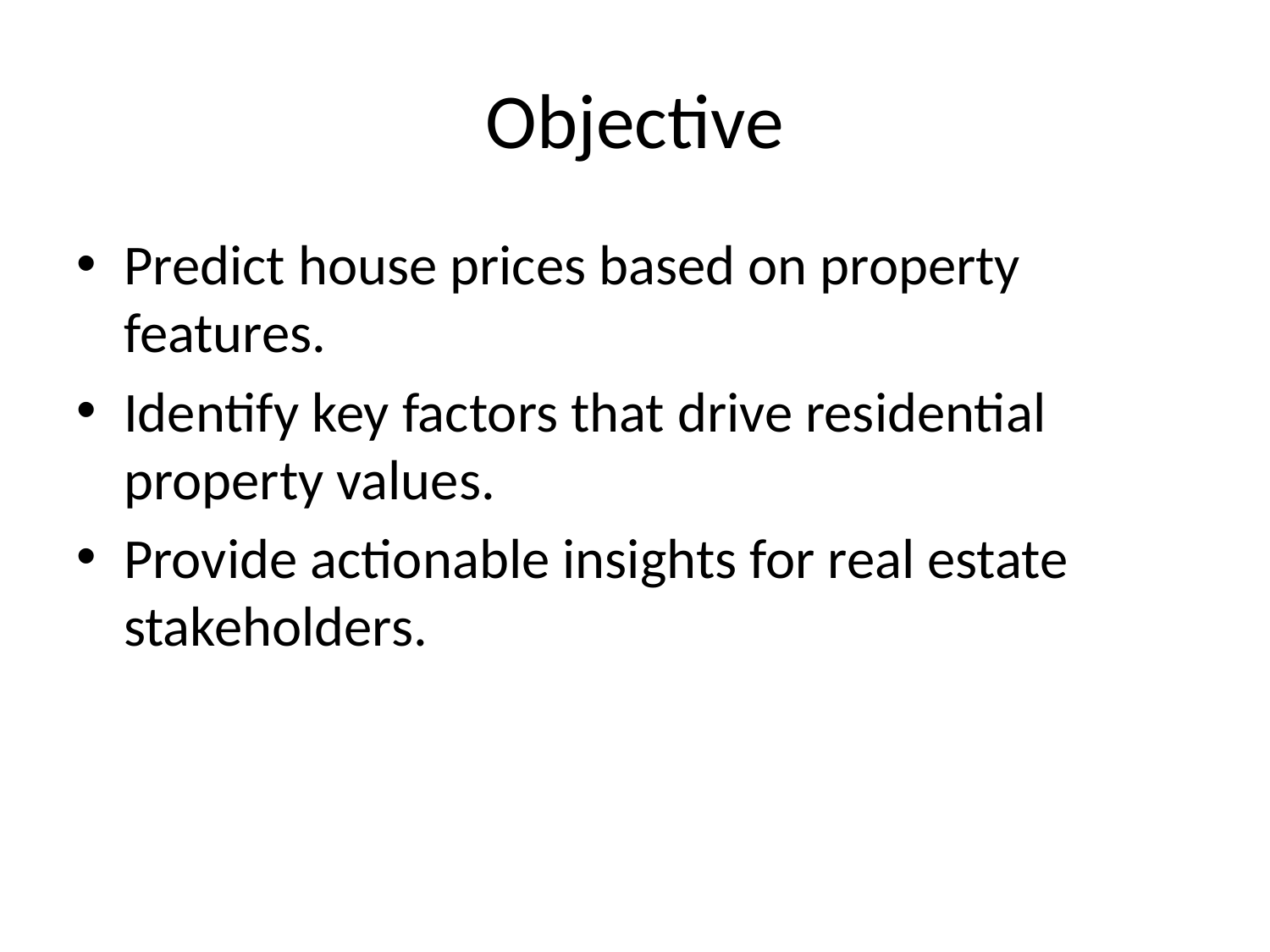

# Objective
Predict house prices based on property features.
Identify key factors that drive residential property values.
Provide actionable insights for real estate stakeholders.